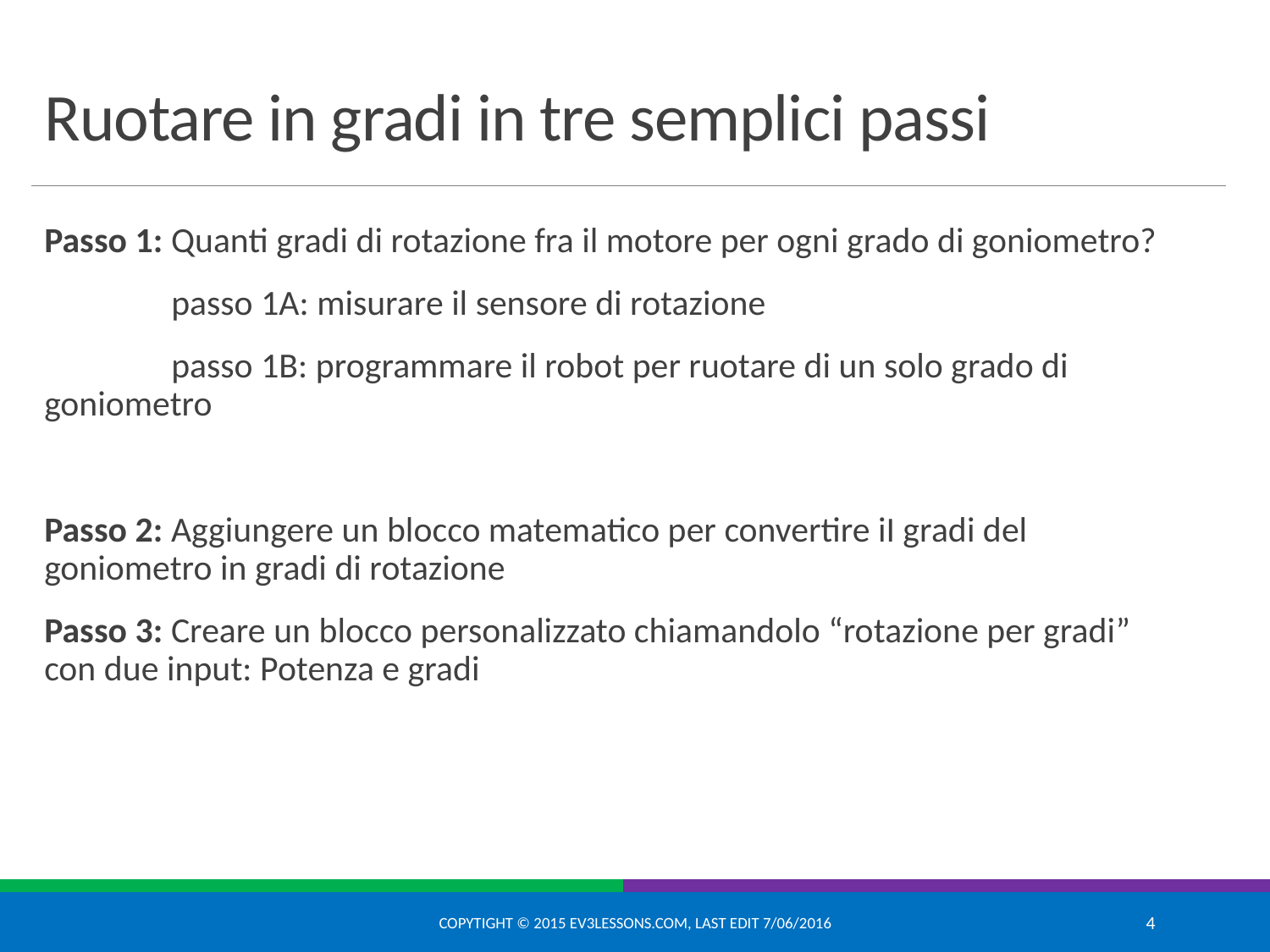

# Ruotare in gradi in tre semplici passi
Passo 1: Quanti gradi di rotazione fra il motore per ogni grado di goniometro?
	passo 1A: misurare il sensore di rotazione
	passo 1B: programmare il robot per ruotare di un solo grado di goniometro

Passo 2: Aggiungere un blocco matematico per convertire iI gradi del goniometro in gradi di rotazione
Passo 3: Creare un blocco personalizzato chiamandolo “rotazione per gradi” con due input: Potenza e gradi

Copytight © 2015 EV3Lessons.com, Last edit 7/06/2016
4